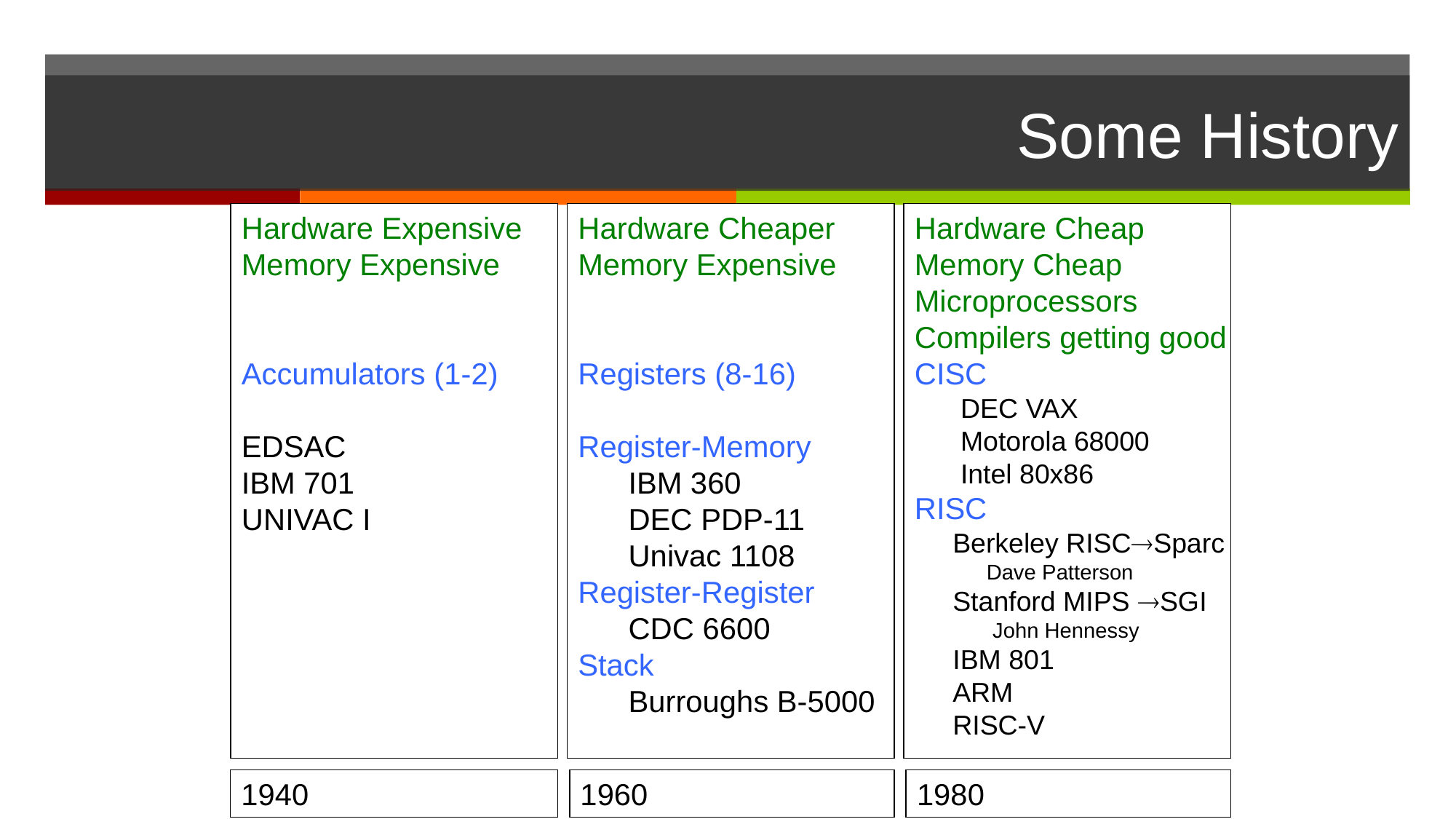

# Some History
Hardware Expensive
Memory Expensive

Accumulators (1-2)

EDSAC
IBM 701
UNIVAC I

Hardware Cheaper
Memory Expensive

Registers (8-16)

Register-Memory
      IBM 360
      DEC PDP-11
      Univac 1108
Register-Register
      CDC 6600
Stack
      Burroughs B-5000

Hardware Cheap
Memory Cheap
Microprocessors
Compilers getting good
CISC
      DEC VAX
      Motorola 68000
      Intel 80x86
RISC
     Berkeley RISC→Sparc
            Dave Patterson
     Stanford MIPS →SGI
             John Hennessy
     IBM 801
     ARM
     RISC-V

1940
1960
1980